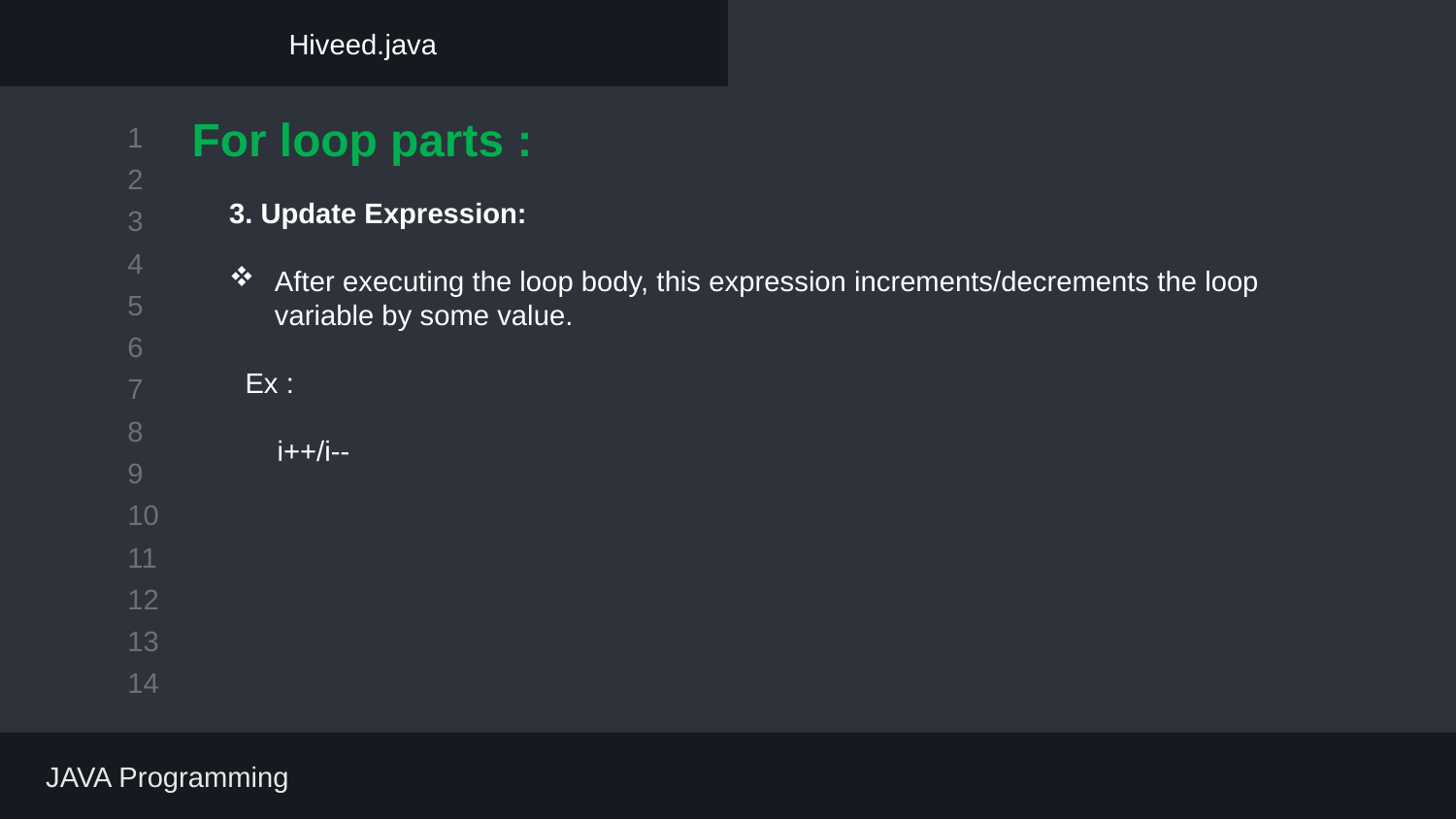

Hiveed.java
For loop parts :
3. Update Expression:

After executing the loop body, this expression increments/decrements the loop variable by some value.

  Ex :

      i++/i--

 JAVA Programming